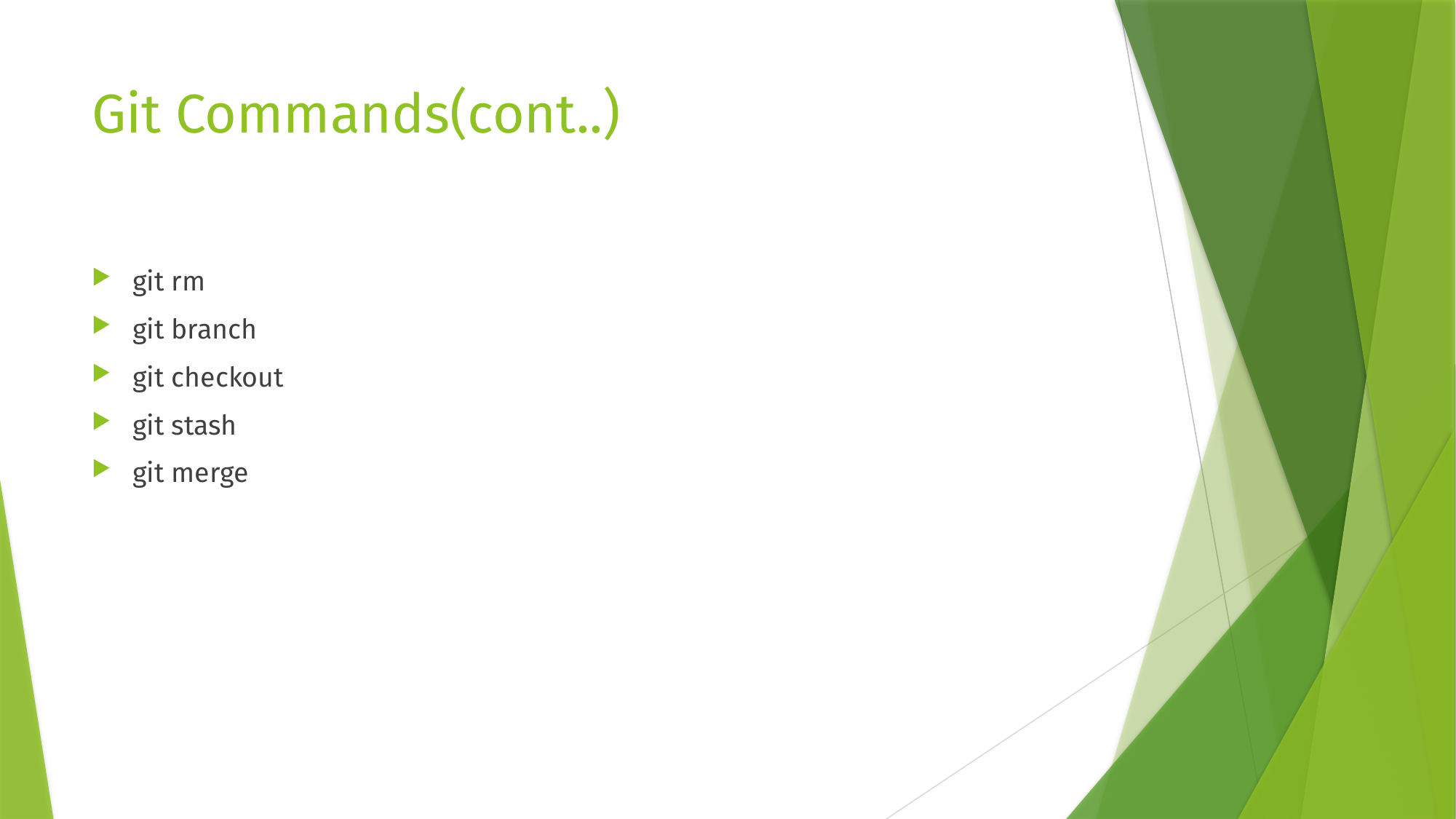

# Git Commands(cont..)
git rm
git branch
git checkout
git stash
git merge